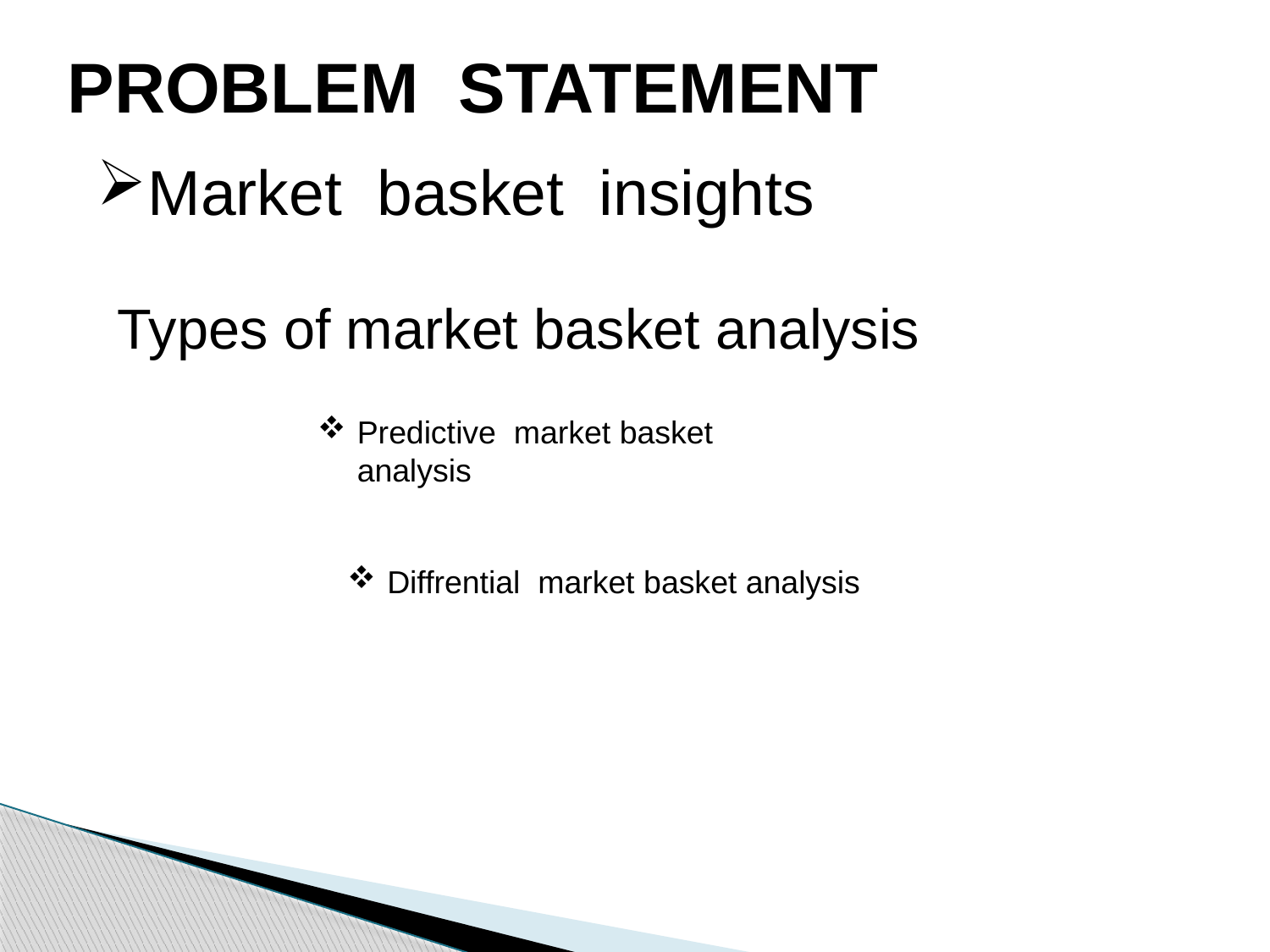

PROBLEM  STATEMENT
Market  basket  insights
Types of market basket analysis
Predictive  market basket analysis
Diffrential  market basket analysis